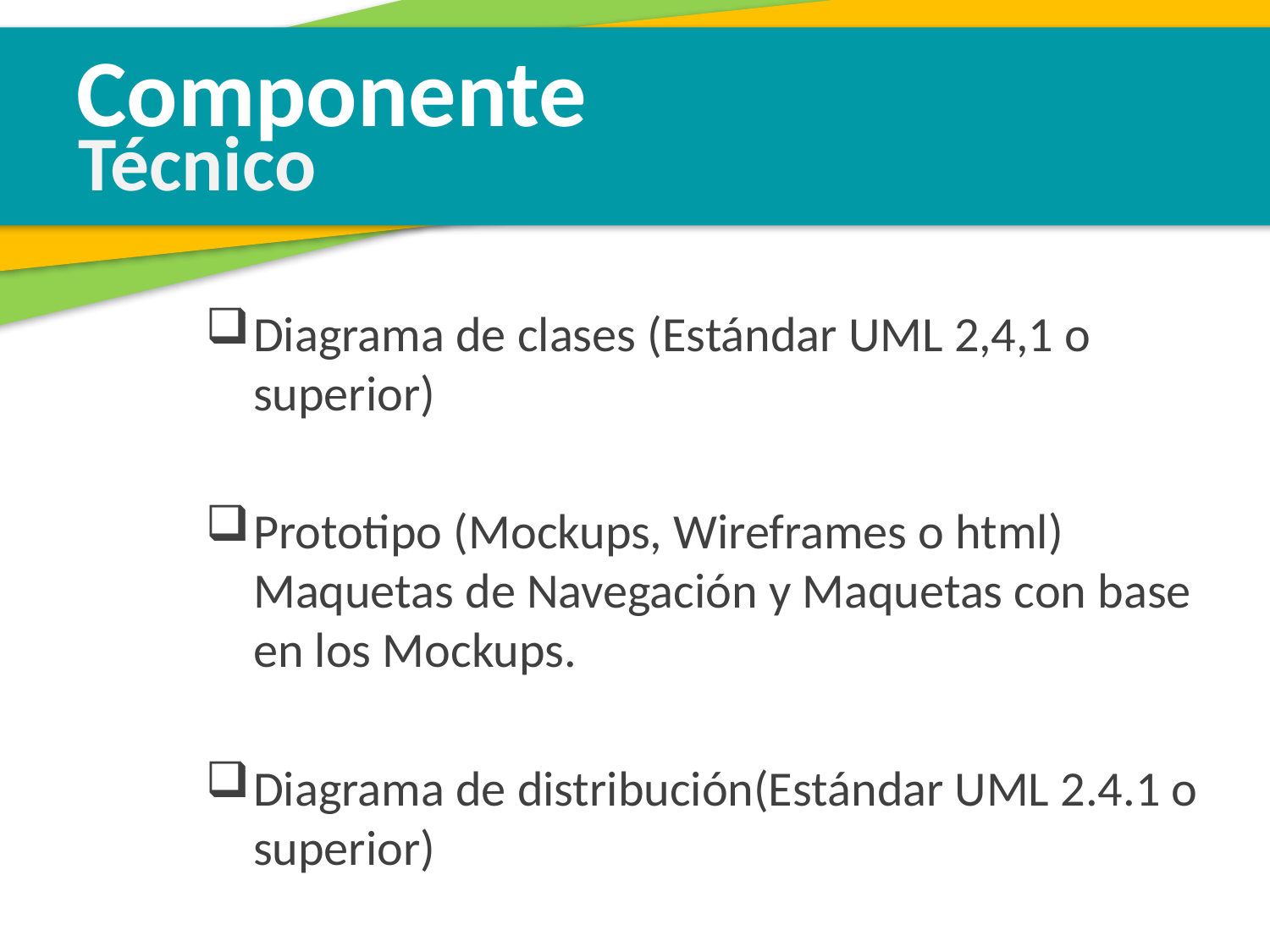

Componente
Técnico
Diagrama de clases (Estándar UML 2,4,1 o superior)

Prototipo (Mockups, Wireframes o html) Maquetas de Navegación y Maquetas con base en los Mockups.

Diagrama de distribución(Estándar UML 2.4.1 o superior)